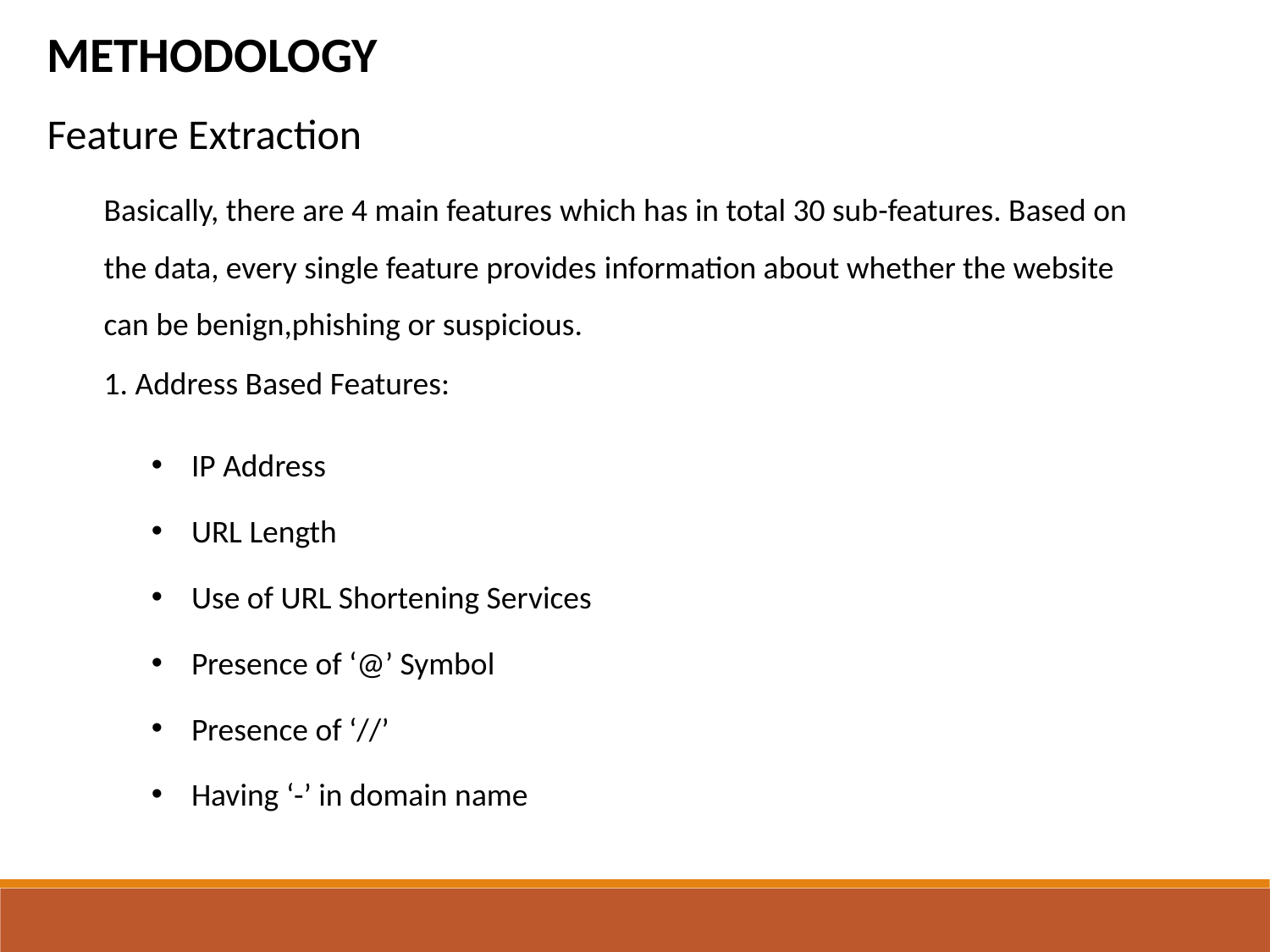

METHODOLOGY
Feature Extraction
Basically, there are 4 main features which has in total 30 sub-features. Based on the data, every single feature provides information about whether the website can be benign,phishing or suspicious.
1. Address Based Features:

IP Address
URL Length
Use of URL Shortening Services
Presence of ‘@’ Symbol
Presence of ‘//’
Having ‘-’ in domain name